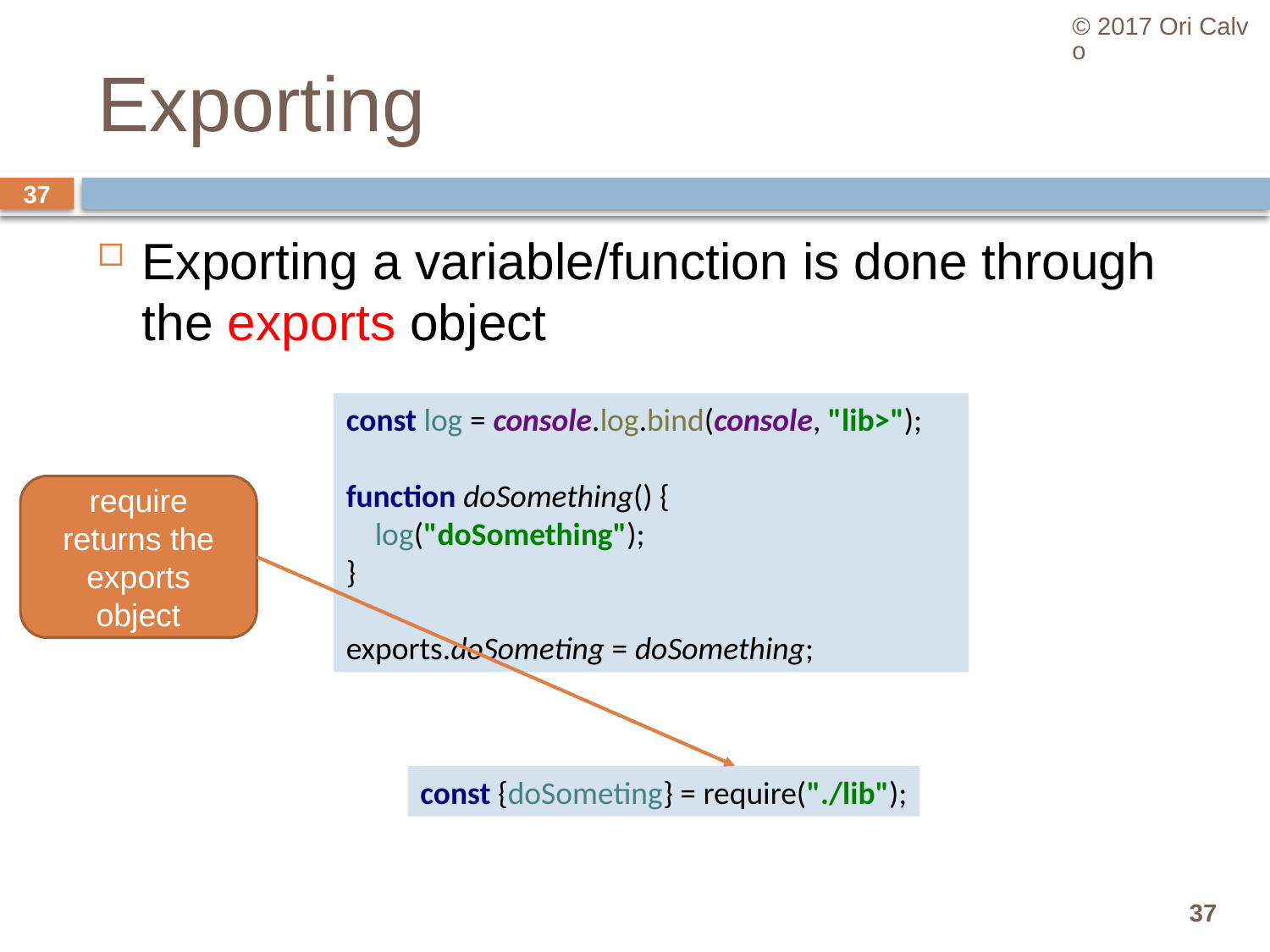

© 2017 Ori Calvo
# Exporting
37
Exporting a variable/function is done through the exports object
const log = console.log.bind(console, "lib>");
function doSomething() {
    log("doSomething");
}
exports.doSometing = doSomething;
require returns the exports object
const {doSometing} = require("./lib");